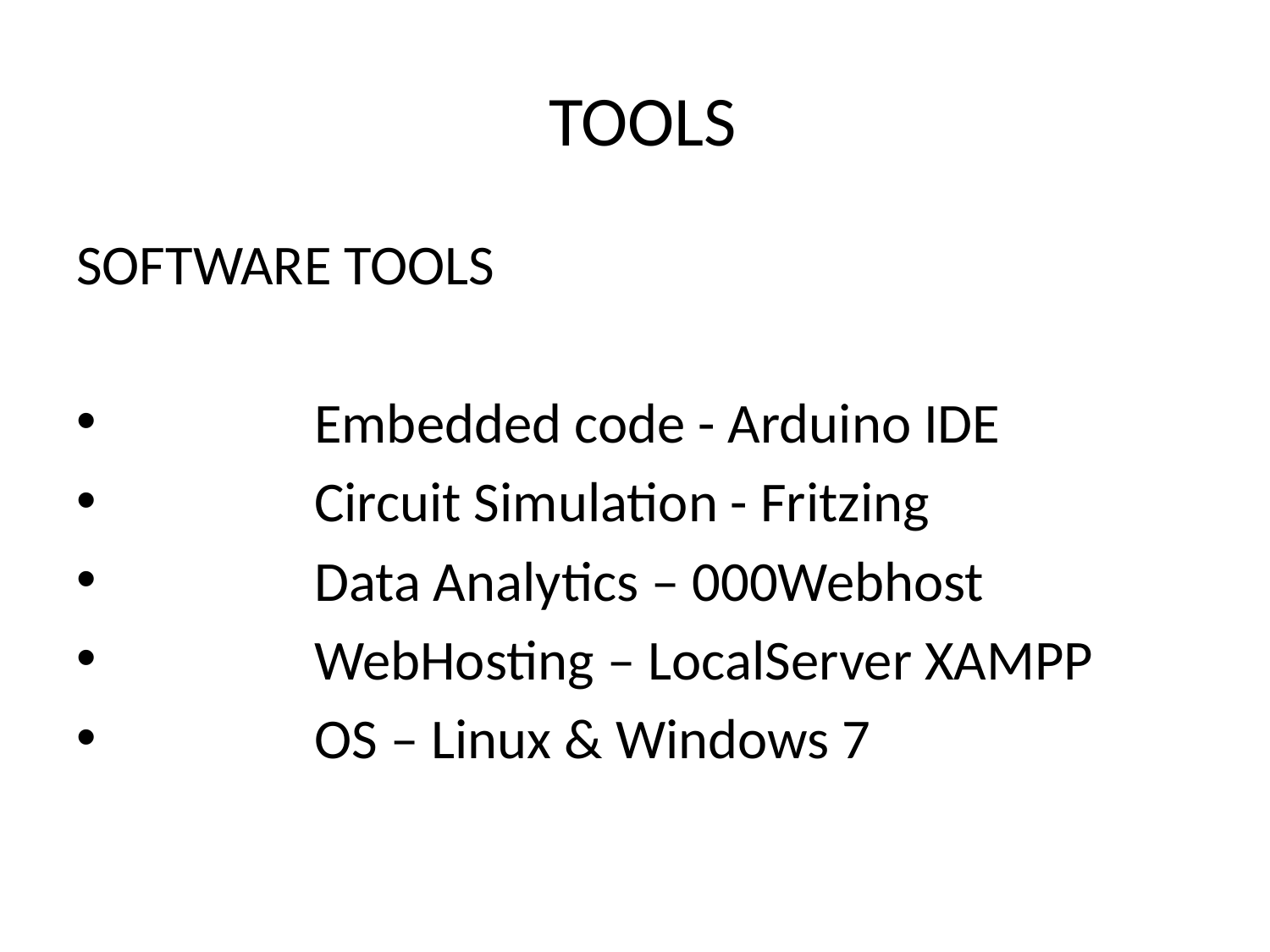

# TOOLS
SOFTWARE TOOLS

               Embedded code - Arduino IDE
               Circuit Simulation - Fritzing
               Data Analytics – 000Webhost
               WebHosting – LocalServer XAMPP
               OS – Linux & Windows 7